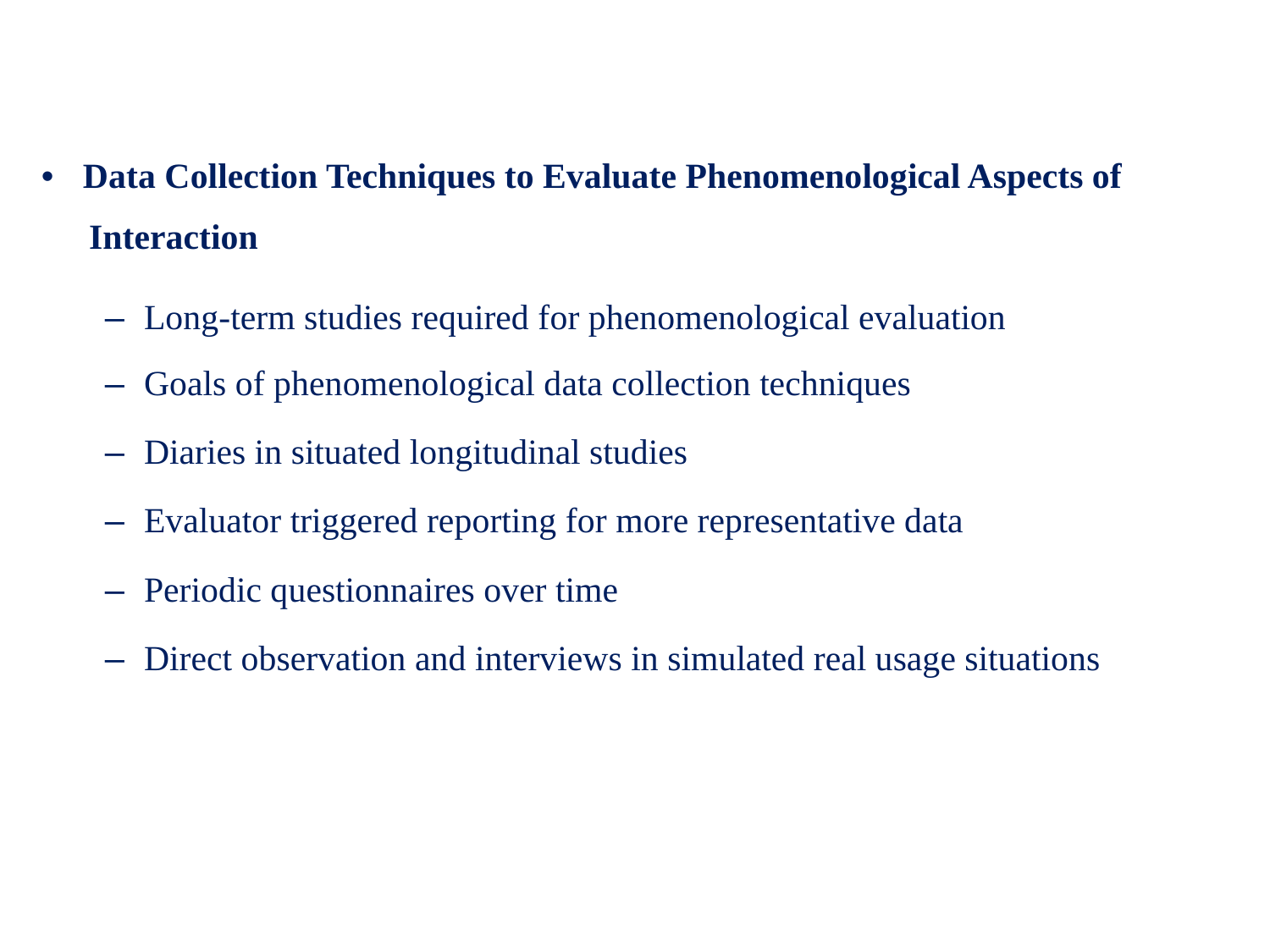

•   Data Collection Techniques to Evaluate Phenomenological Aspects of
Interaction
–  Long-term studies required for phenomenological evaluation
–  Goals of phenomenological data collection techniques
–  Diaries in situated longitudinal studies
–  Evaluator triggered reporting for more representative data
–  Periodic questionnaires over time
–  Direct observation and interviews in simulated real usage situations